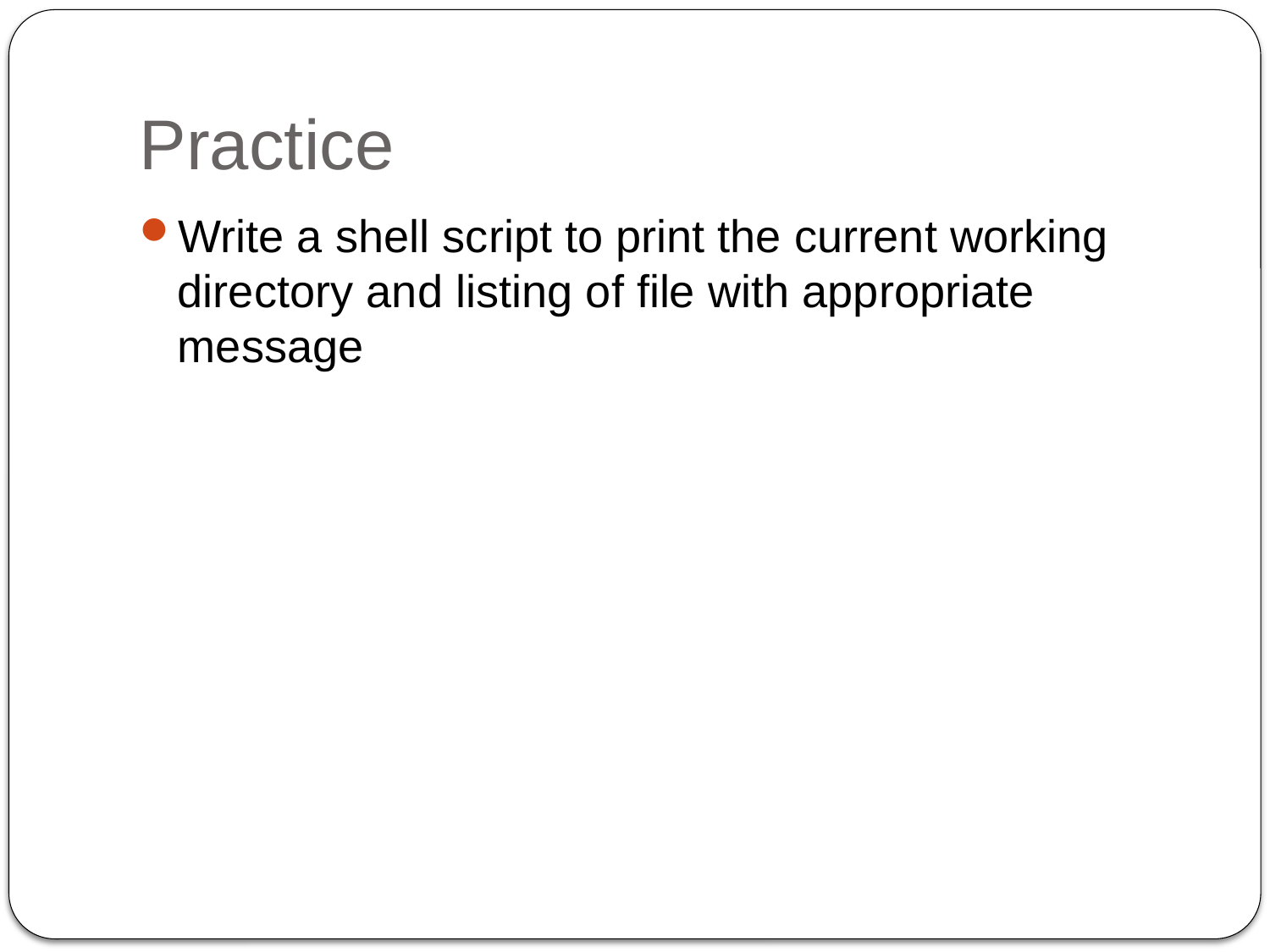

# Practice
Write a shell script to print the current working directory and listing of file with appropriate message